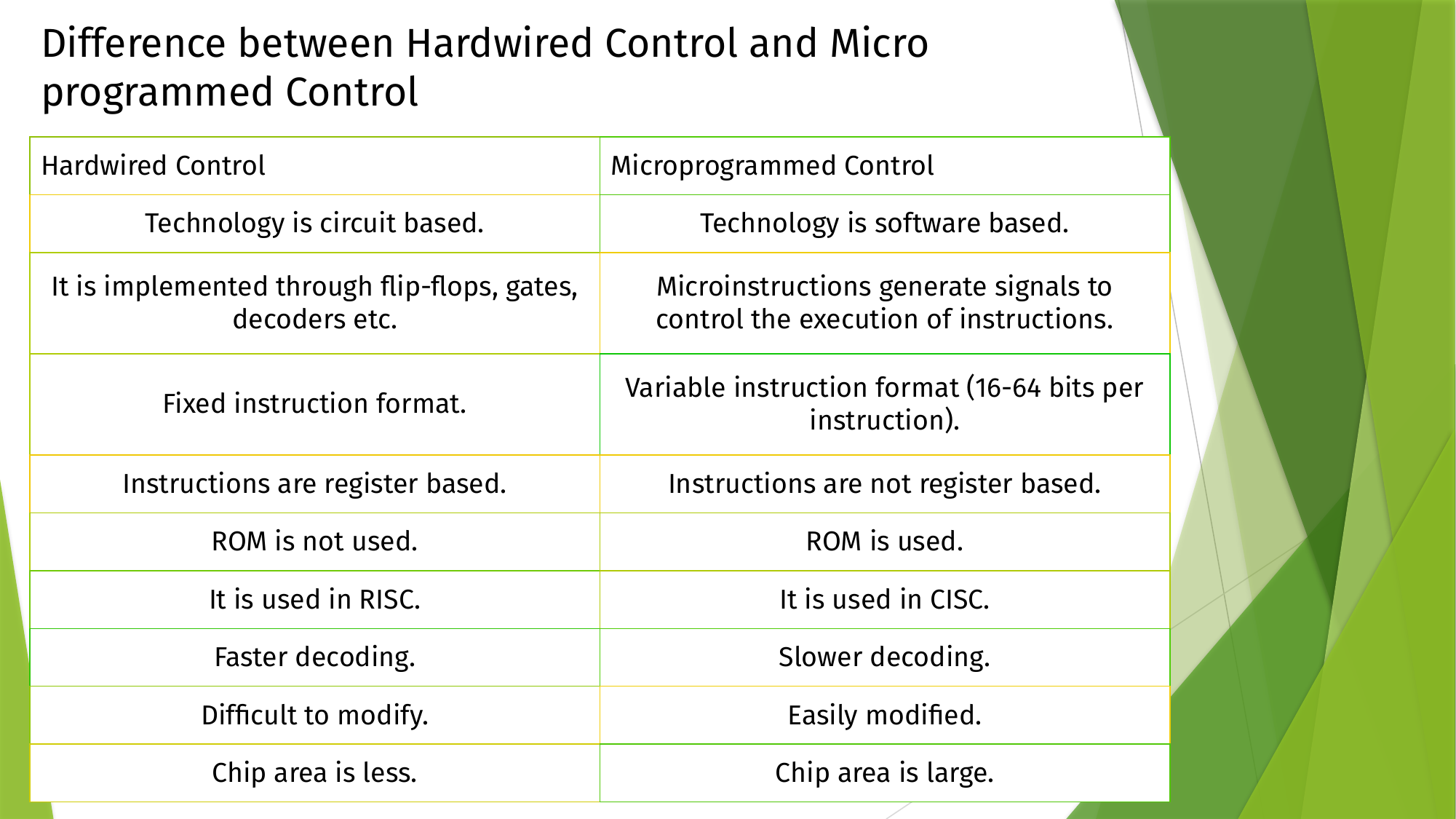

# Difference between Hardwired Control and Micro programmed Control
| Hardwired Control | Microprogrammed Control |
| --- | --- |
| Technology is circuit based. | Technology is software based. |
| It is implemented through flip-flops, gates, decoders etc. | Microinstructions generate signals to control the execution of instructions. |
| Fixed instruction format. | Variable instruction format (16-64 bits per instruction). |
| Instructions are register based. | Instructions are not register based. |
| ROM is not used. | ROM is used. |
| It is used in RISC. | It is used in CISC. |
| Faster decoding. | Slower decoding. |
| Difficult to modify. | Easily modified. |
| Chip area is less. | Chip area is large. |